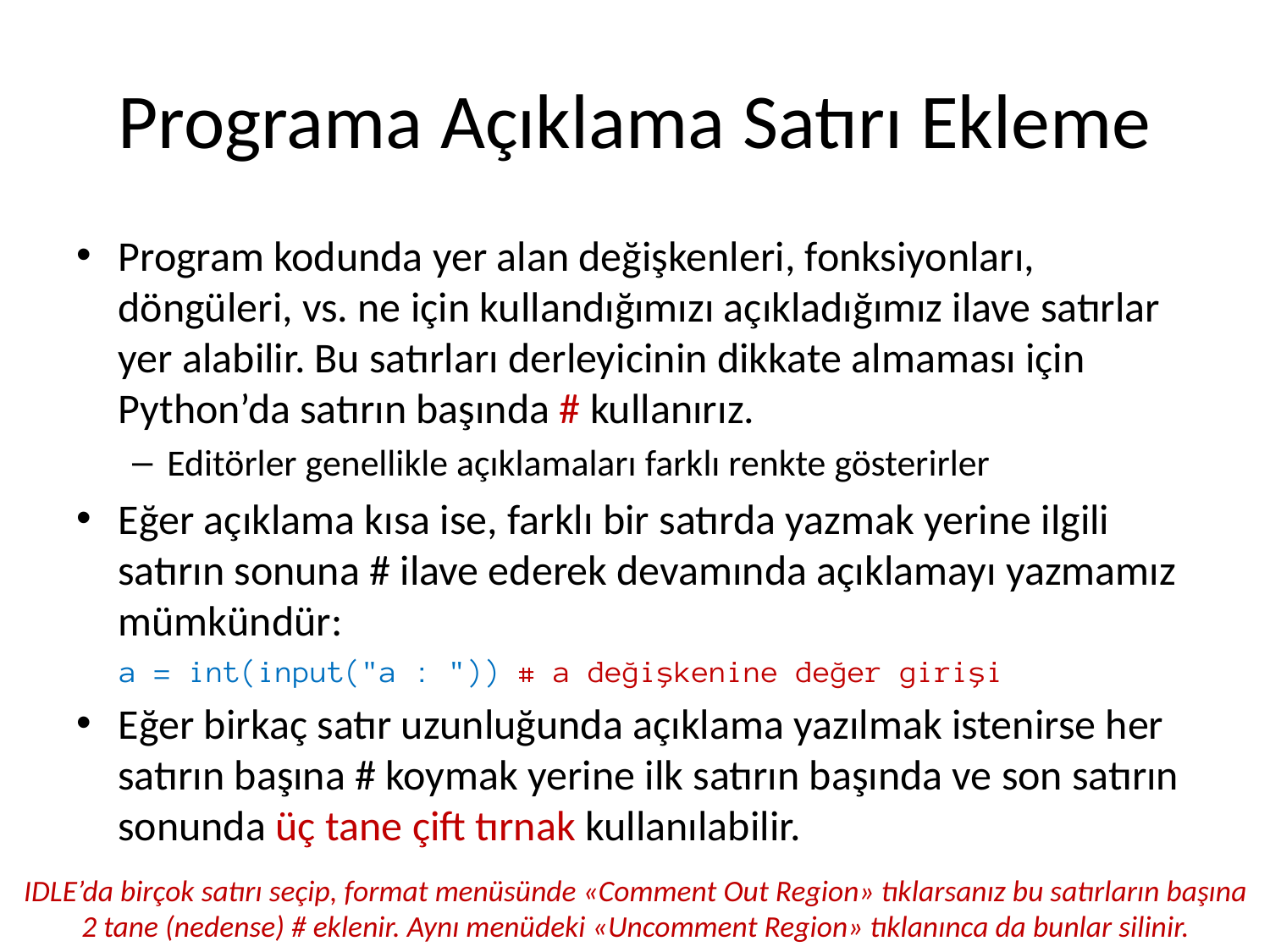

# Programa Açıklama Satırı Ekleme
Program kodunda yer alan değişkenleri, fonksiyonları, döngüleri, vs. ne için kullandığımızı açıkladığımız ilave satırlar yer alabilir. Bu satırları derleyicinin dikkate almaması için Python’da satırın başında # kullanırız.
Editörler genellikle açıklamaları farklı renkte gösterirler
Eğer açıklama kısa ise, farklı bir satırda yazmak yerine ilgili satırın sonuna # ilave ederek devamında açıklamayı yazmamız mümkündür:
a = int(input("a : ")) # a değişkenine değer girişi
Eğer birkaç satır uzunluğunda açıklama yazılmak istenirse her satırın başına # koymak yerine ilk satırın başında ve son satırın sonunda üç tane çift tırnak kullanılabilir.
IDLE’da birçok satırı seçip, format menüsünde «Comment Out Region» tıklarsanız bu satırların başına 2 tane (nedense) # eklenir. Aynı menüdeki «Uncomment Region» tıklanınca da bunlar silinir.